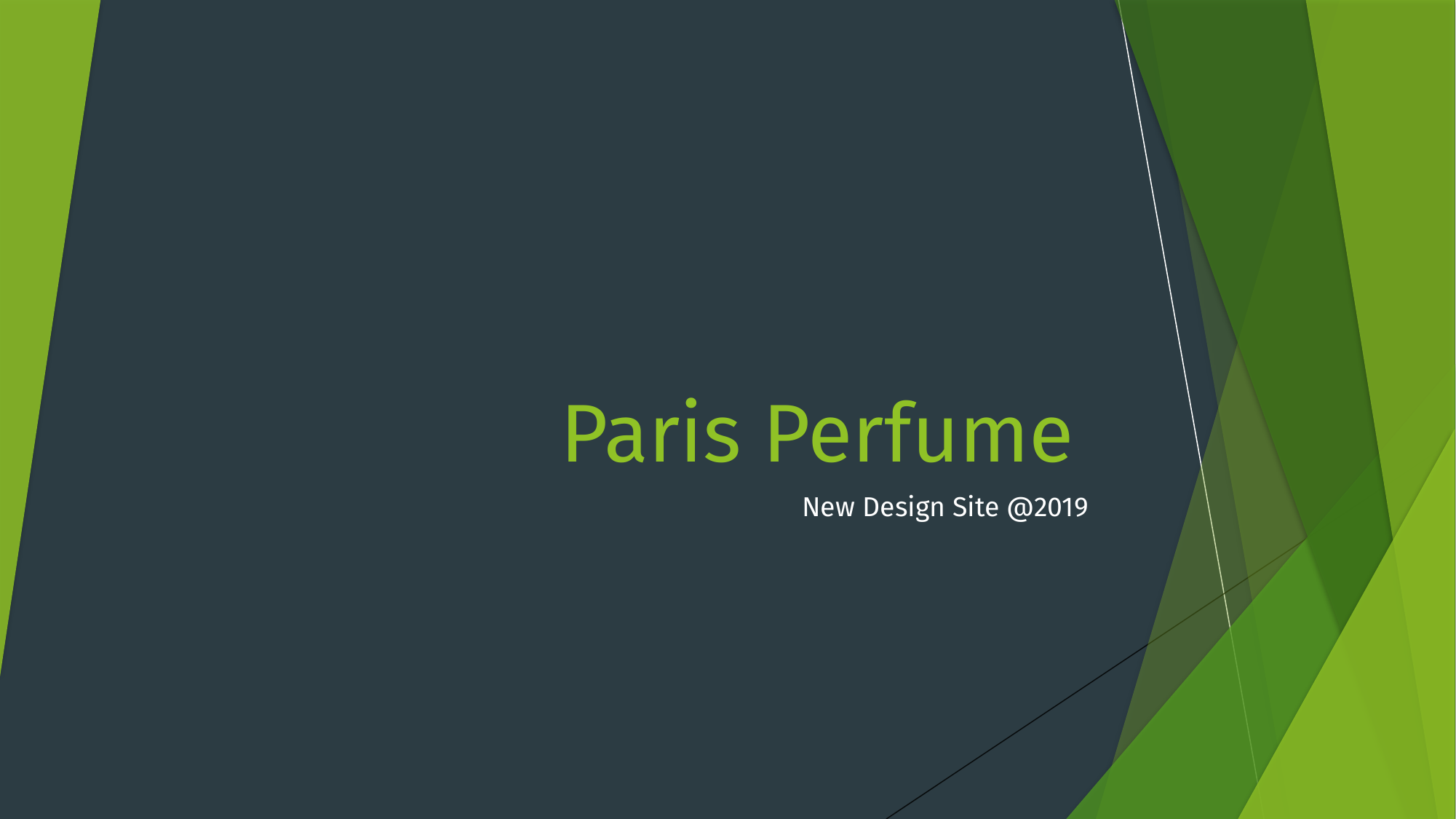

# Paris Perfume
New Design Site @2019